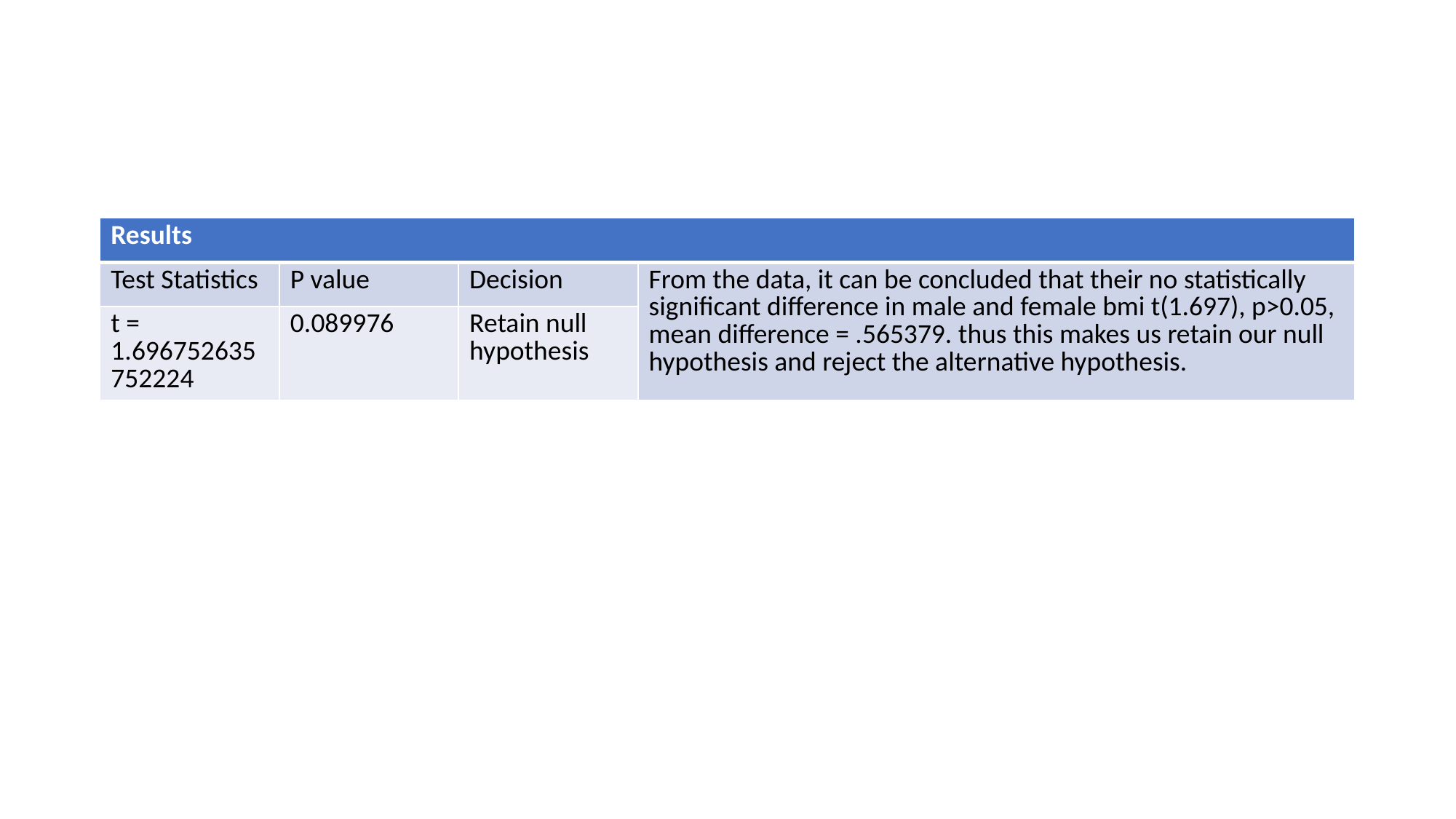

| Results |  |  |  |
| --- | --- | --- | --- |
| Test Statistics | P value | Decision | From the data, it can be concluded that their no statistically significant difference in male and female bmi t(1.697), p>0.05, mean difference = .565379. thus this makes us retain our null hypothesis and reject the alternative hypothesis. |
| t = 1.696752635752224 | 0.089976 | Retain null hypothesis |  |